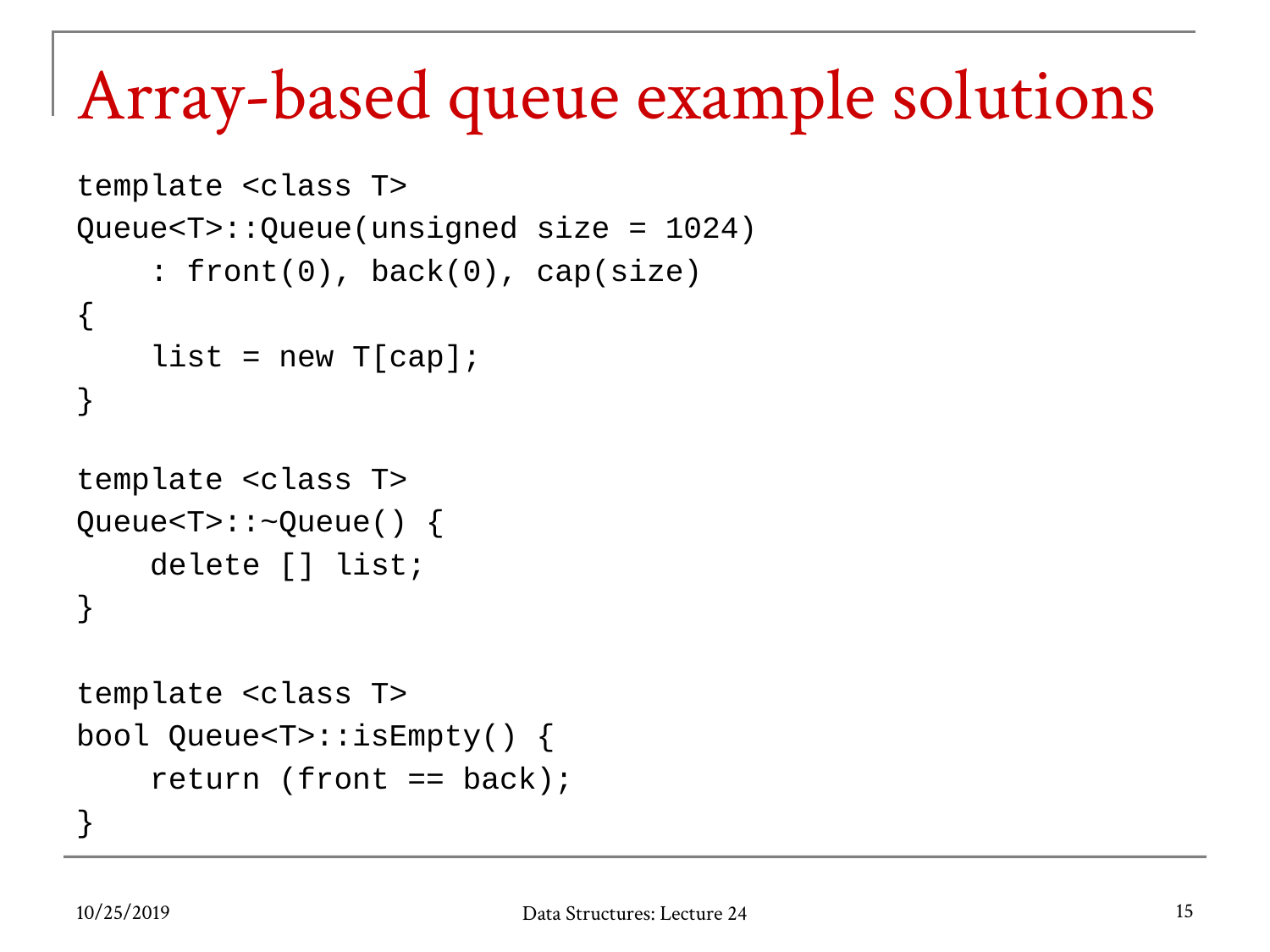

# Array-based queue example solutions
template <class T>
Queue<T>::Queue(unsigned size = 1024)
	: front(0), back(0), cap(size)
{
	list = new T[cap];
}
template <class T>
Queue<T>::~Queue() {
	delete [] list;
}

template <class T>
bool Queue<T>::isEmpty() {
	return (front == back);
}

10/25/2019
15
Data Structures: Lecture 24